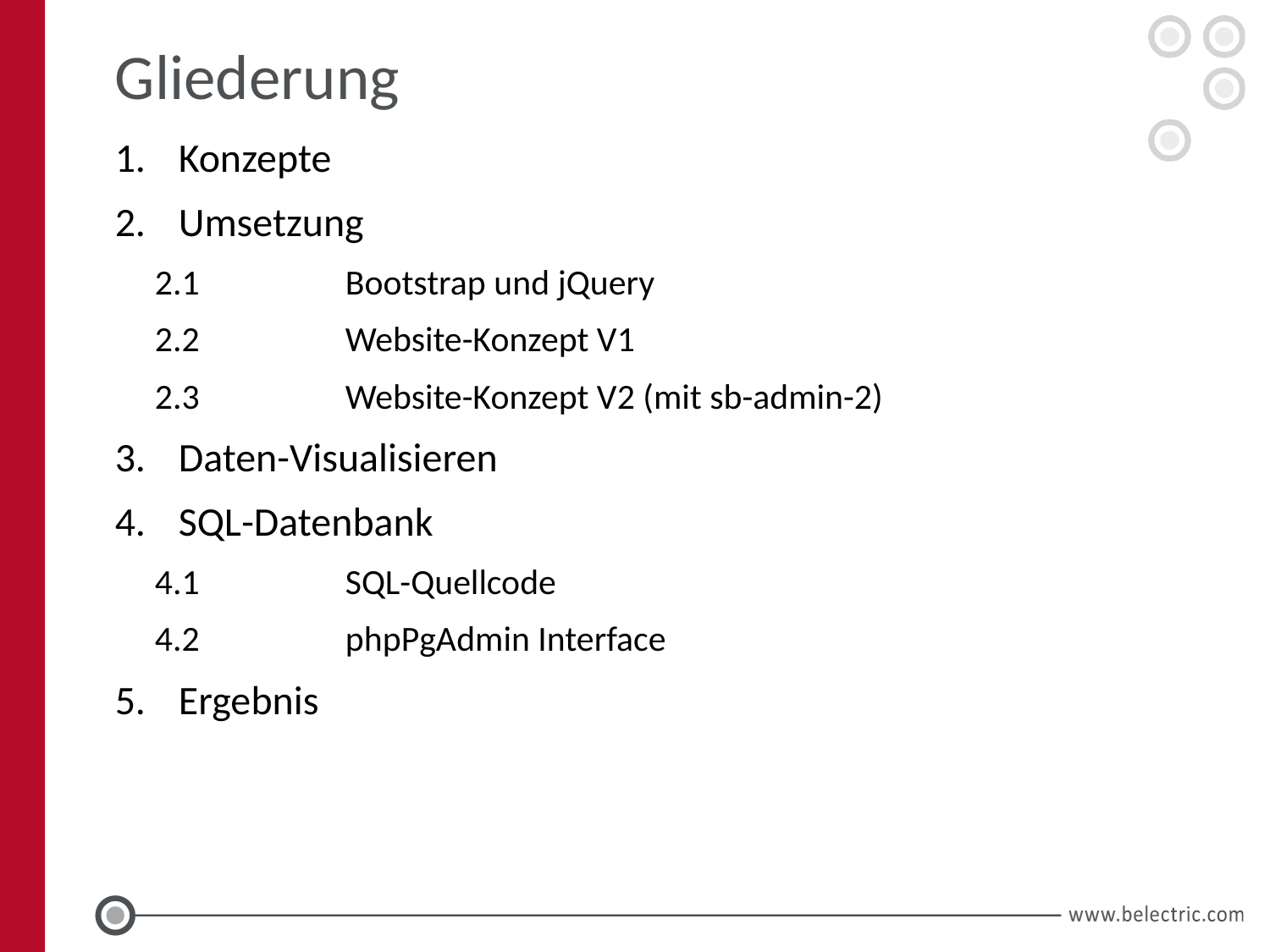

# Gliederung
Konzepte
Umsetzung
2.1		Bootstrap und jQuery
2.2		Website-Konzept V1
2.3		Website-Konzept V2 (mit sb-admin-2)
Daten-Visualisieren
SQL-Datenbank
4.1 		SQL-Quellcode
4.2 		phpPgAdmin Interface
Ergebnis